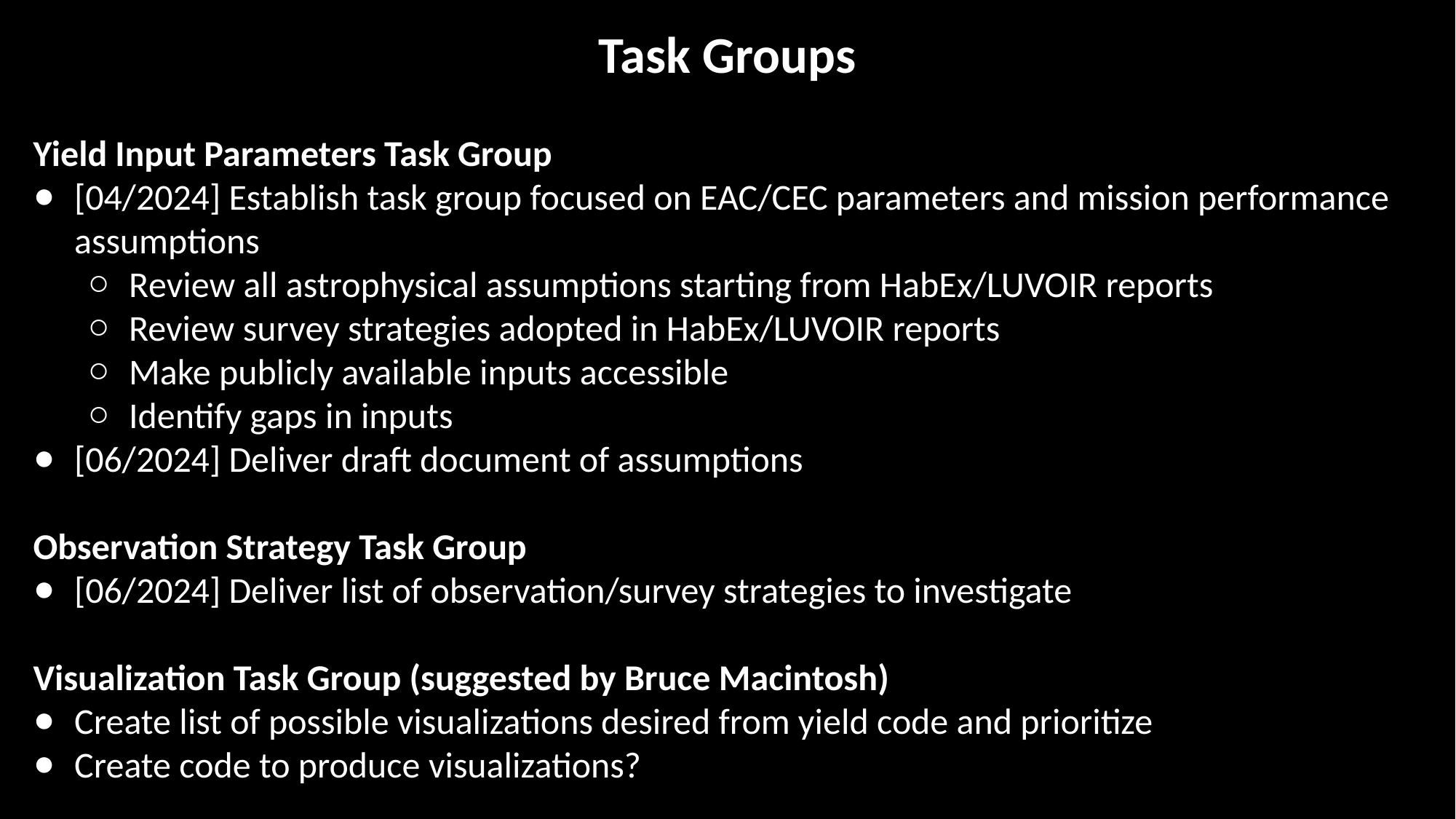

# Task Groups
Yield Input Parameters Task Group
[04/2024] Establish task group focused on EAC/CEC parameters and mission performance assumptions
Review all astrophysical assumptions starting from HabEx/LUVOIR reports
Review survey strategies adopted in HabEx/LUVOIR reports
Make publicly available inputs accessible
Identify gaps in inputs
[06/2024] Deliver draft document of assumptions

Observation Strategy Task Group
[06/2024] Deliver list of observation/survey strategies to investigate

Visualization Task Group (suggested by Bruce Macintosh)
Create list of possible visualizations desired from yield code and prioritize
Create code to produce visualizations?